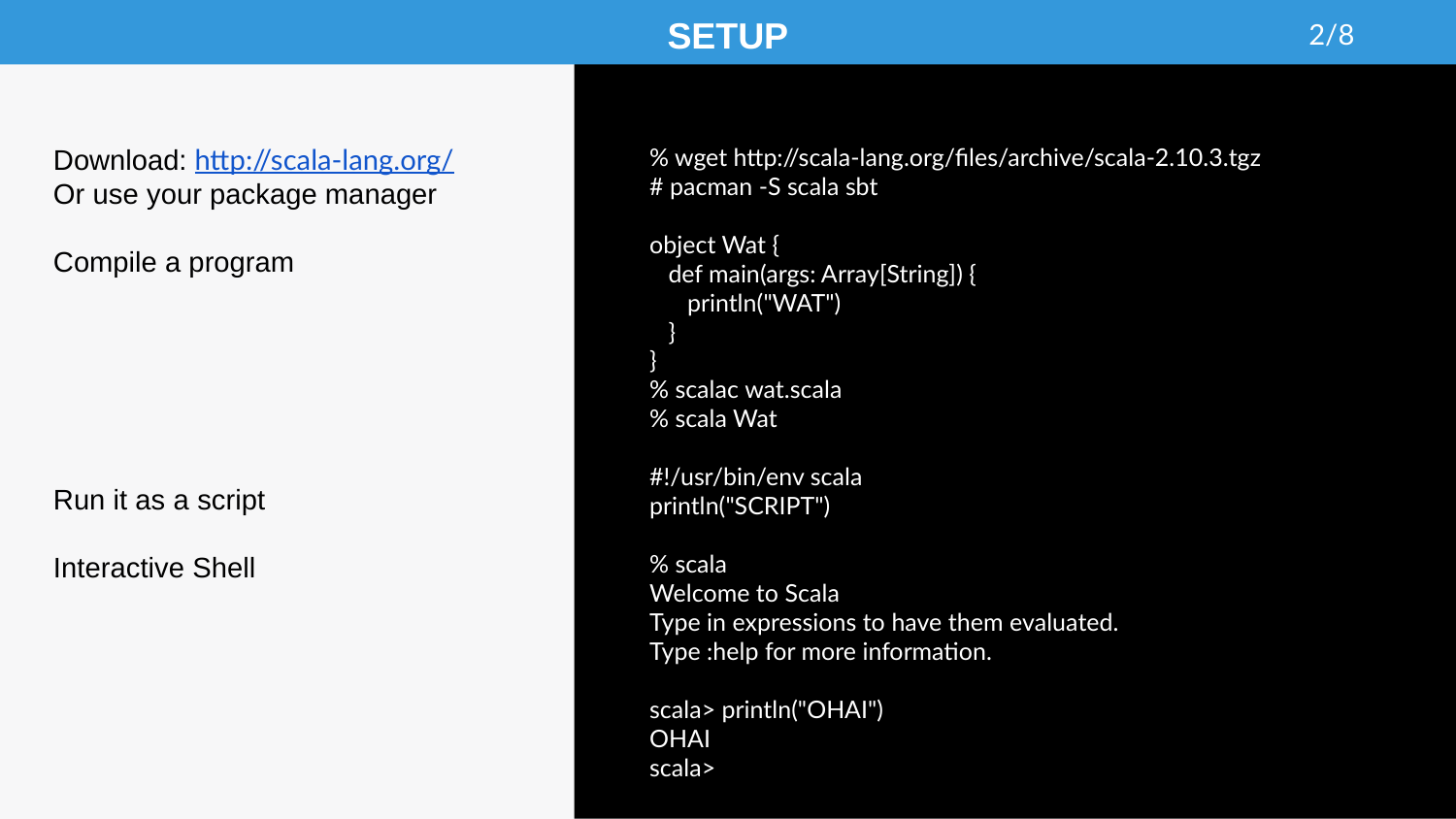

2/8
# SETUP

Download: http://scala-lang.org/
Or use your package manager

Compile a program

Run it as a script

Interactive Shell

% wget http://scala-lang.org/files/archive/scala-2.10.3.tgz
# pacman -S scala sbt

object Wat {
   def main(args: Array[String]) {
      println("WAT")
   }
}
% scalac wat.scala
% scala Wat

#!/usr/bin/env scala
println("SCRIPT")

% scala
Welcome to Scala
Type in expressions to have them evaluated.
Type :help for more information.

scala> println("OHAI")
OHAI
scala>